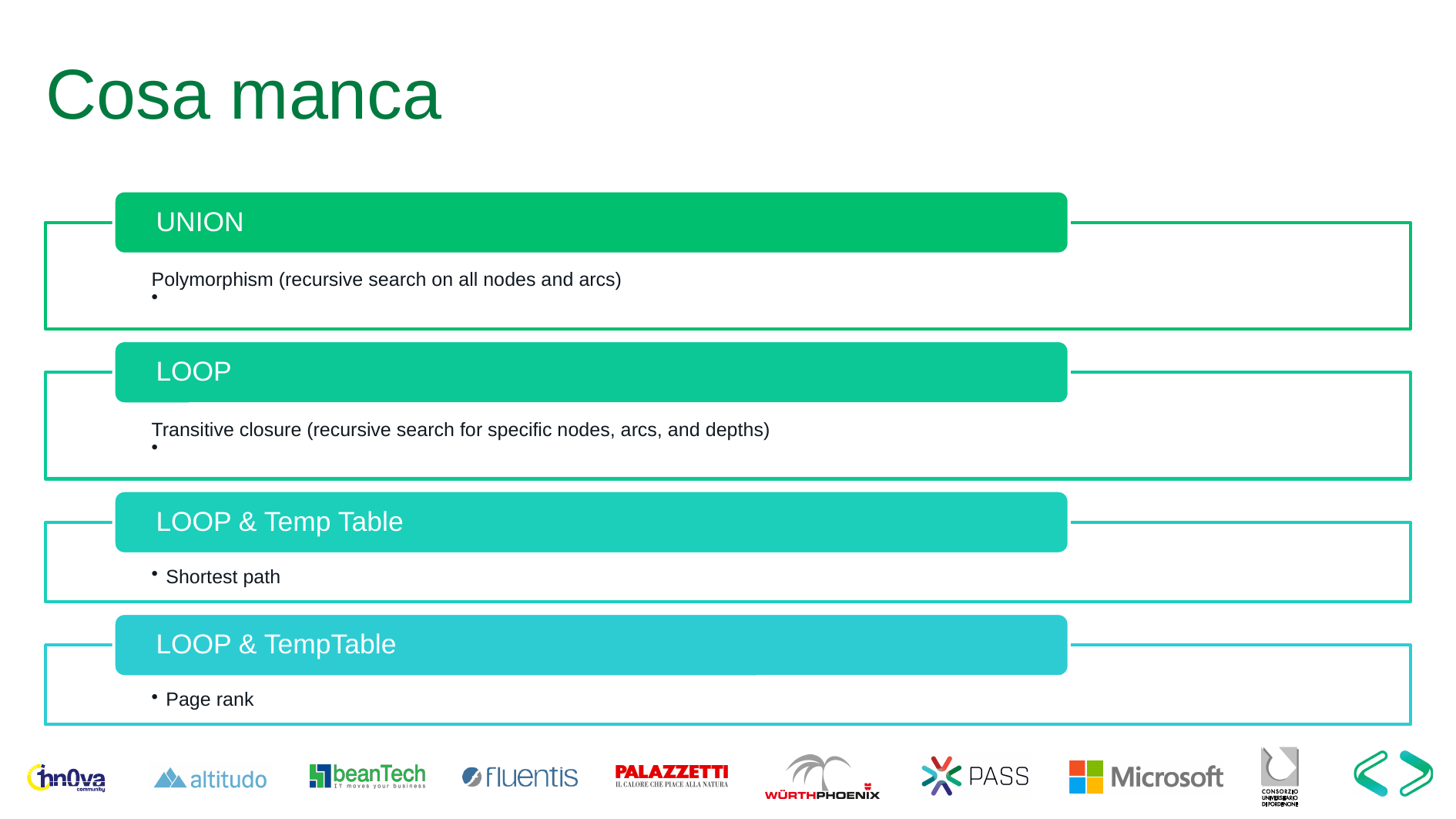

# Cosa manca
Polymorphism (recursive search on all nodes and arcs)

UNION
Transitive closure (recursive search for specific nodes, arcs, and depths)

LOOP
Shortest path
LOOP & Temp Table
Page rank
LOOP & TempTable